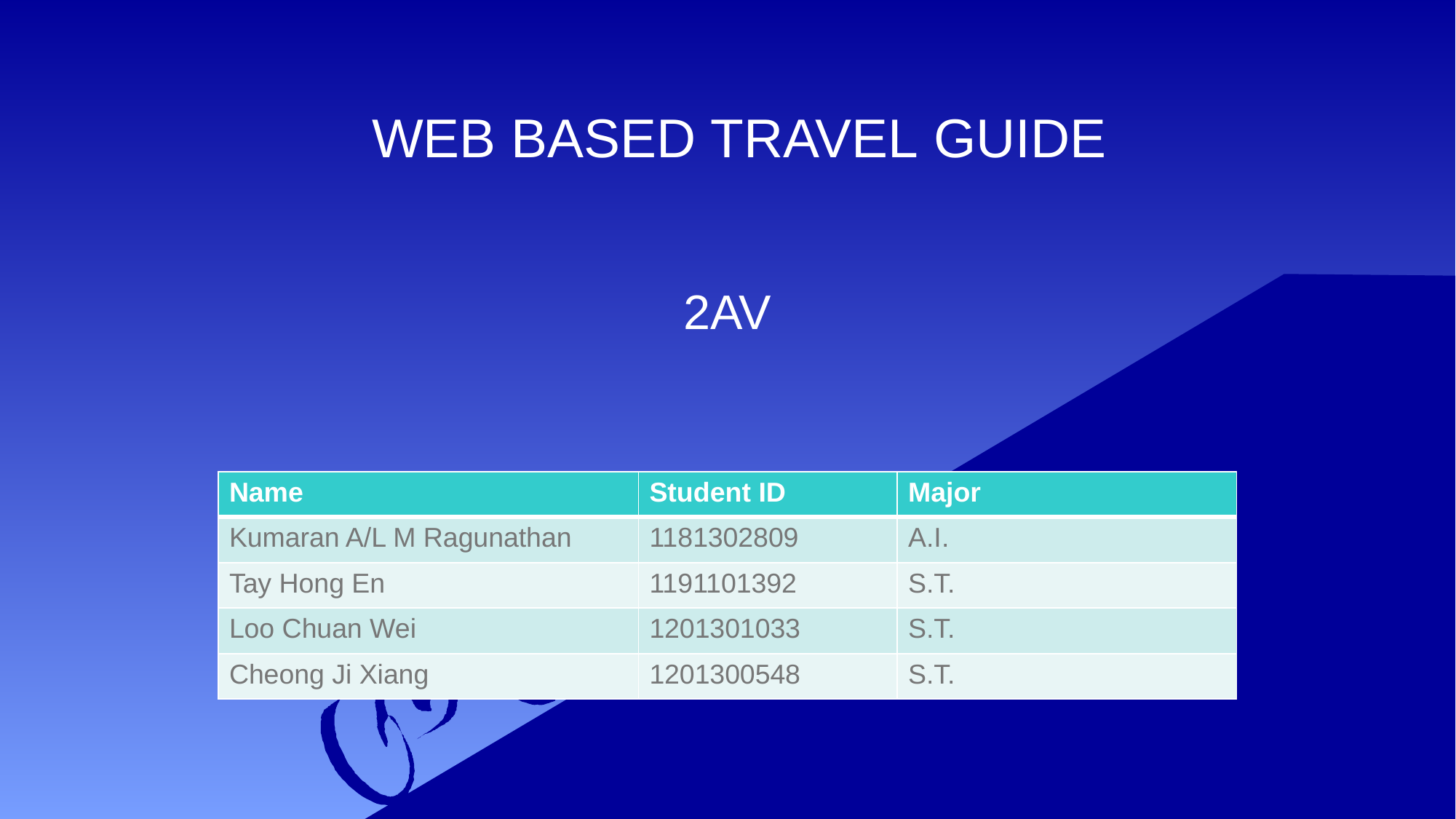

# WEB BASED TRAVEL GUIDE
2AV
| Name | Student ID | Major |
| --- | --- | --- |
| Kumaran A/L M Ragunathan | 1181302809 | A.I. |
| Tay Hong En | 1191101392 | S.T. |
| Loo Chuan Wei | 1201301033 | S.T. |
| Cheong Ji Xiang | 1201300548 | S.T. |